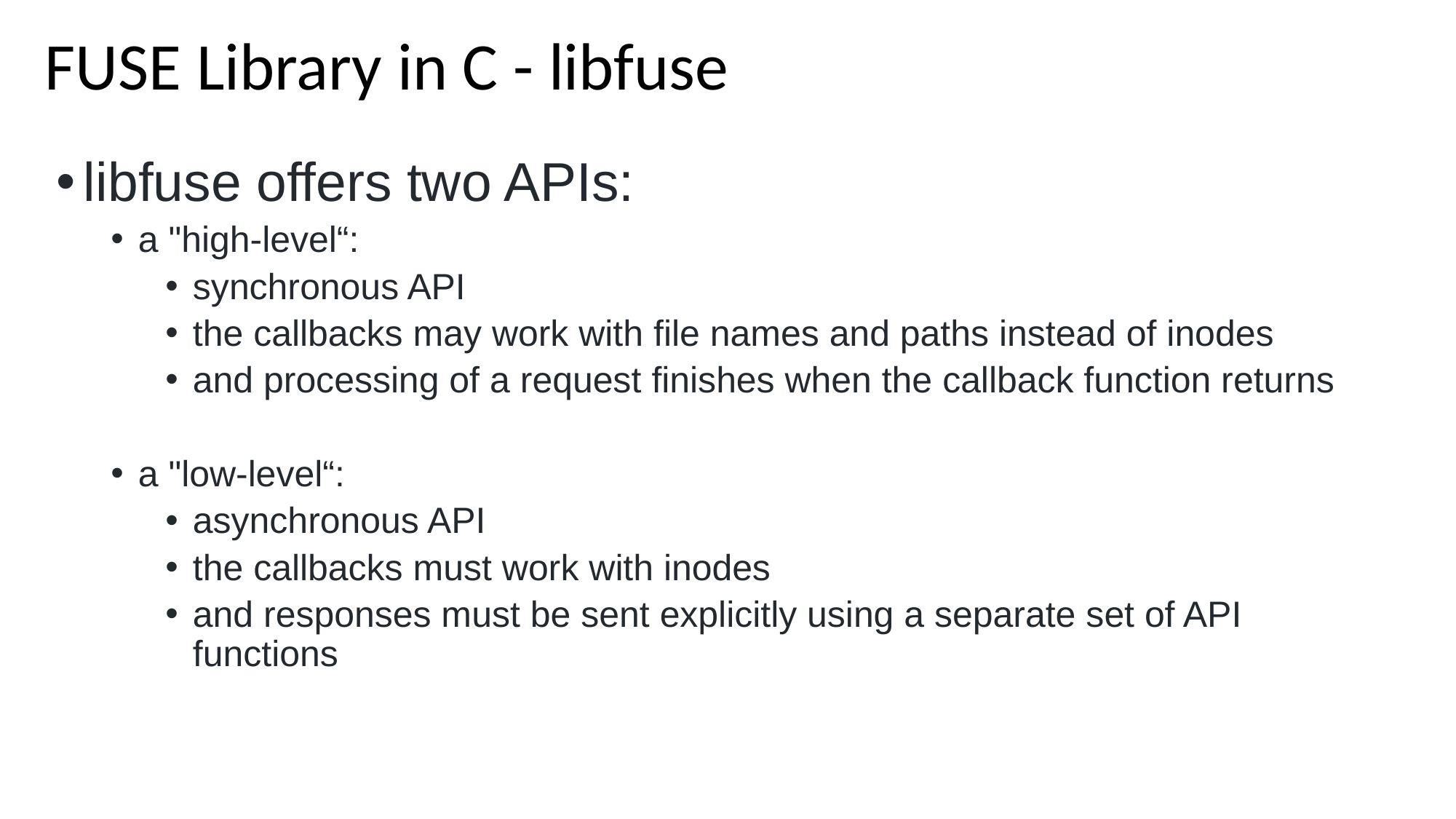

FUSE Library in C - libfuse
libfuse offers two APIs:
a "high-level“:
synchronous API
the callbacks may work with file names and paths instead of inodes
and processing of a request finishes when the callback function returns

a "low-level“:
asynchronous API
the callbacks must work with inodes
and responses must be sent explicitly using a separate set of API functions